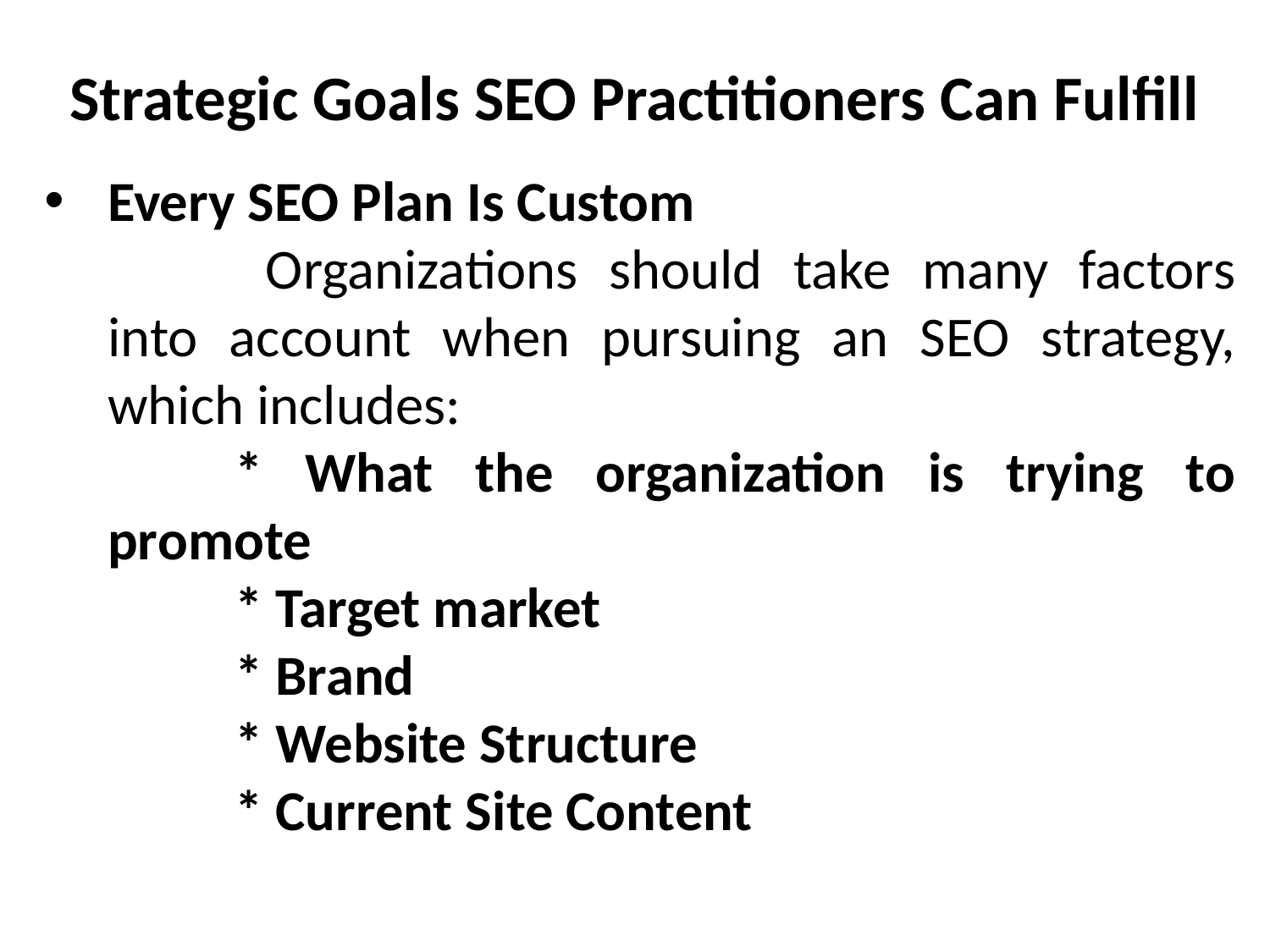

# Strategic Goals SEO Practitioners Can Fulfill
Every SEO Plan Is Custom
		 Organizations should take many factors into account when pursuing an SEO strategy, which includes:
		* What the organization is trying to promote
		* Target market
		* Brand
		* Website Structure
		* Current Site Content